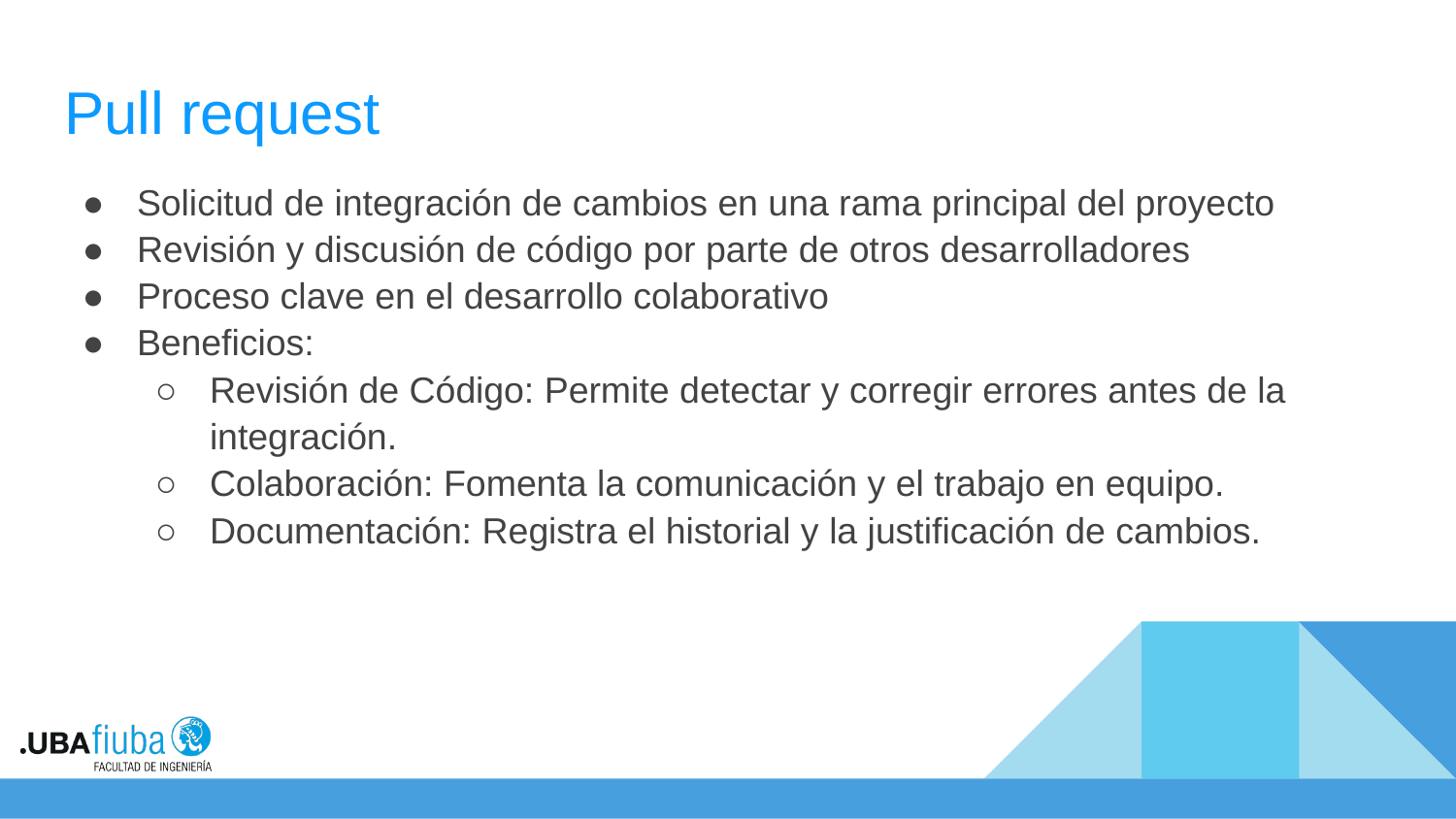

# Pull request
Solicitud de integración de cambios en una rama principal del proyecto
Revisión y discusión de código por parte de otros desarrolladores
Proceso clave en el desarrollo colaborativo
Beneficios:
Revisión de Código: Permite detectar y corregir errores antes de la integración.
Colaboración: Fomenta la comunicación y el trabajo en equipo.
Documentación: Registra el historial y la justificación de cambios.